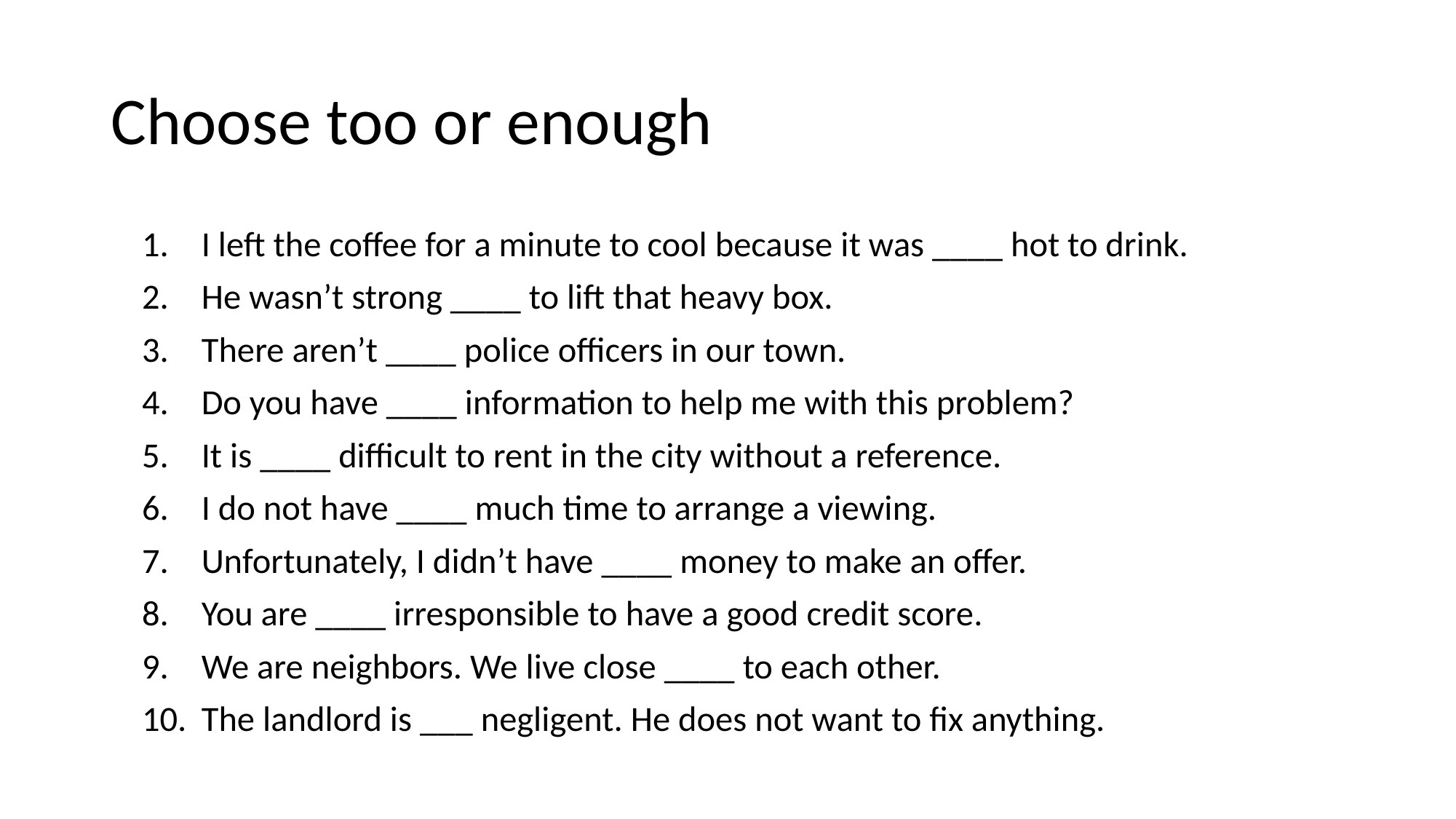

# Choose too or enough
I left the coffee for a minute to cool because it was ____ hot to drink.
He wasn’t strong ____ to lift that heavy box.
There aren’t ____ police officers in our town.
Do you have ____ information to help me with this problem?
It is ____ difficult to rent in the city without a reference.
I do not have ____ much time to arrange a viewing.
Unfortunately, I didn’t have ____ money to make an offer.
You are ____ irresponsible to have a good credit score.
We are neighbors. We live close ____ to each other.
The landlord is ___ negligent. He does not want to fix anything.